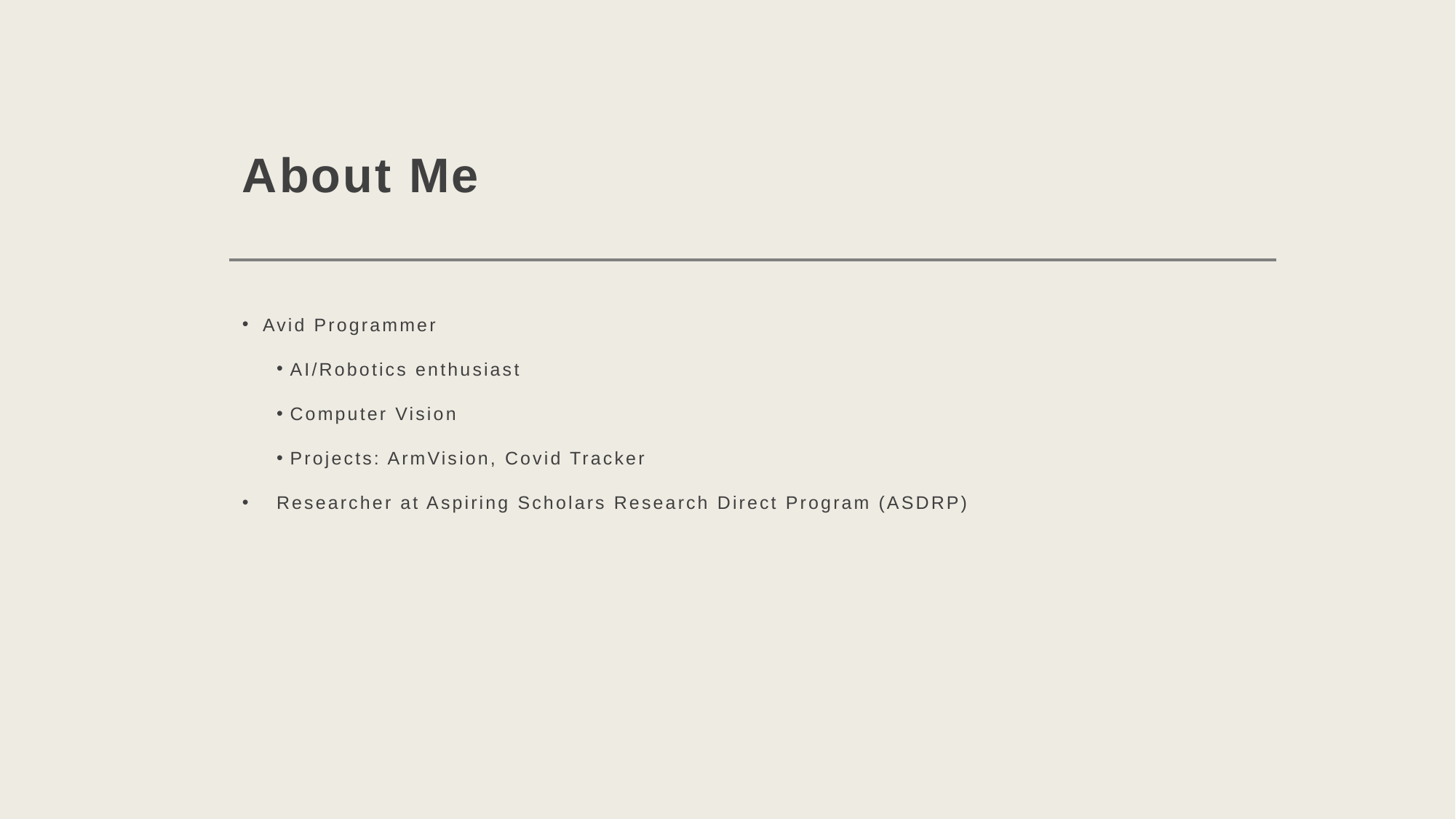

# About Me
Avid Programmer
 AI/Robotics enthusiast
 Computer Vision
 Projects: ArmVision, Covid Tracker
Researcher at Aspiring Scholars Research Direct Program (ASDRP)